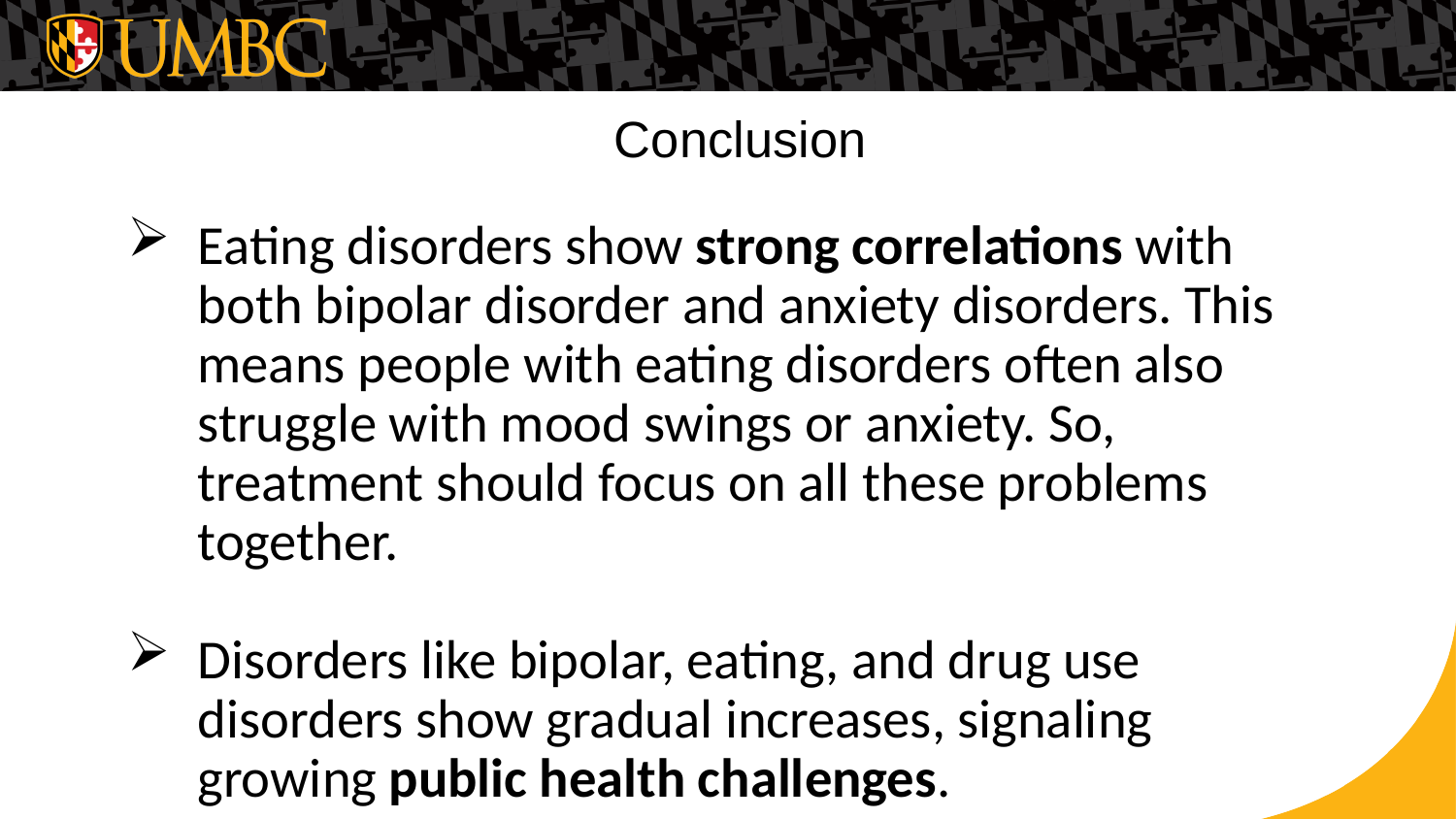

Conclusion

Eating disorders show strong correlations with both bipolar disorder and anxiety disorders. This means people with eating disorders often also struggle with mood swings or anxiety. So, treatment should focus on all these problems together.

Disorders like bipolar, eating, and drug use disorders show gradual increases, signaling growing public health challenges.